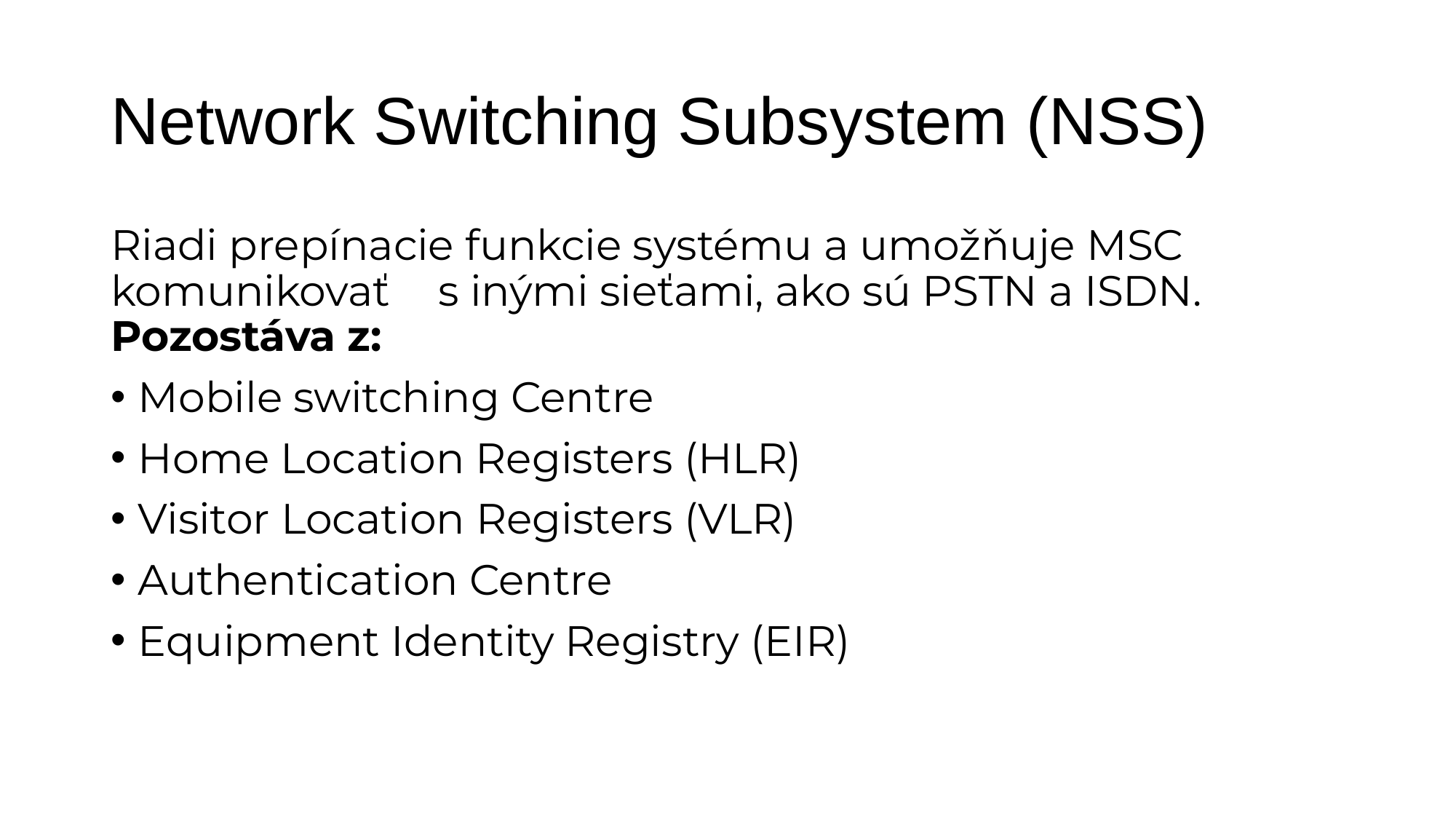

# Network Switching Subsystem (NSS)
Riadi prepínacie funkcie systému a umožňuje MSC komunikovať 	s inými sieťami, ako sú PSTN a ISDN. Pozostáva z:
Mobile switching Centre
Home Location Registers (HLR)
Visitor Location Registers (VLR)
Authentication Centre
Equipment Identity Registry (EIR)